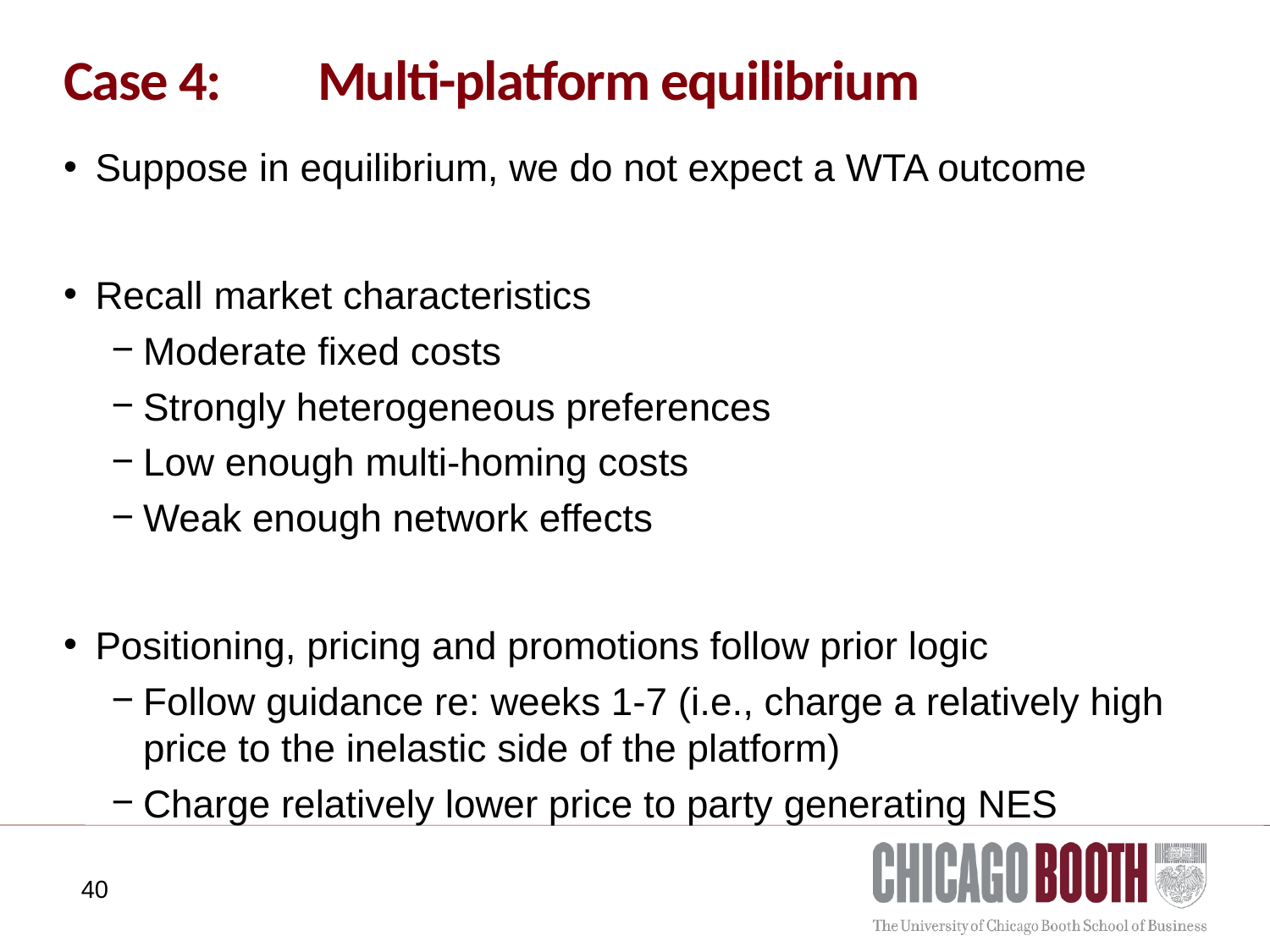

# Case 4:	Multi-platform equilibrium
Suppose in equilibrium, we do not expect a WTA outcome

Recall market characteristics
Moderate fixed costs
Strongly heterogeneous preferences
Low enough multi-homing costs
Weak enough network effects

Positioning, pricing and promotions follow prior logic
Follow guidance re: weeks 1-7 (i.e., charge a relatively high price to the inelastic side of the platform)
Charge relatively lower price to party generating NES